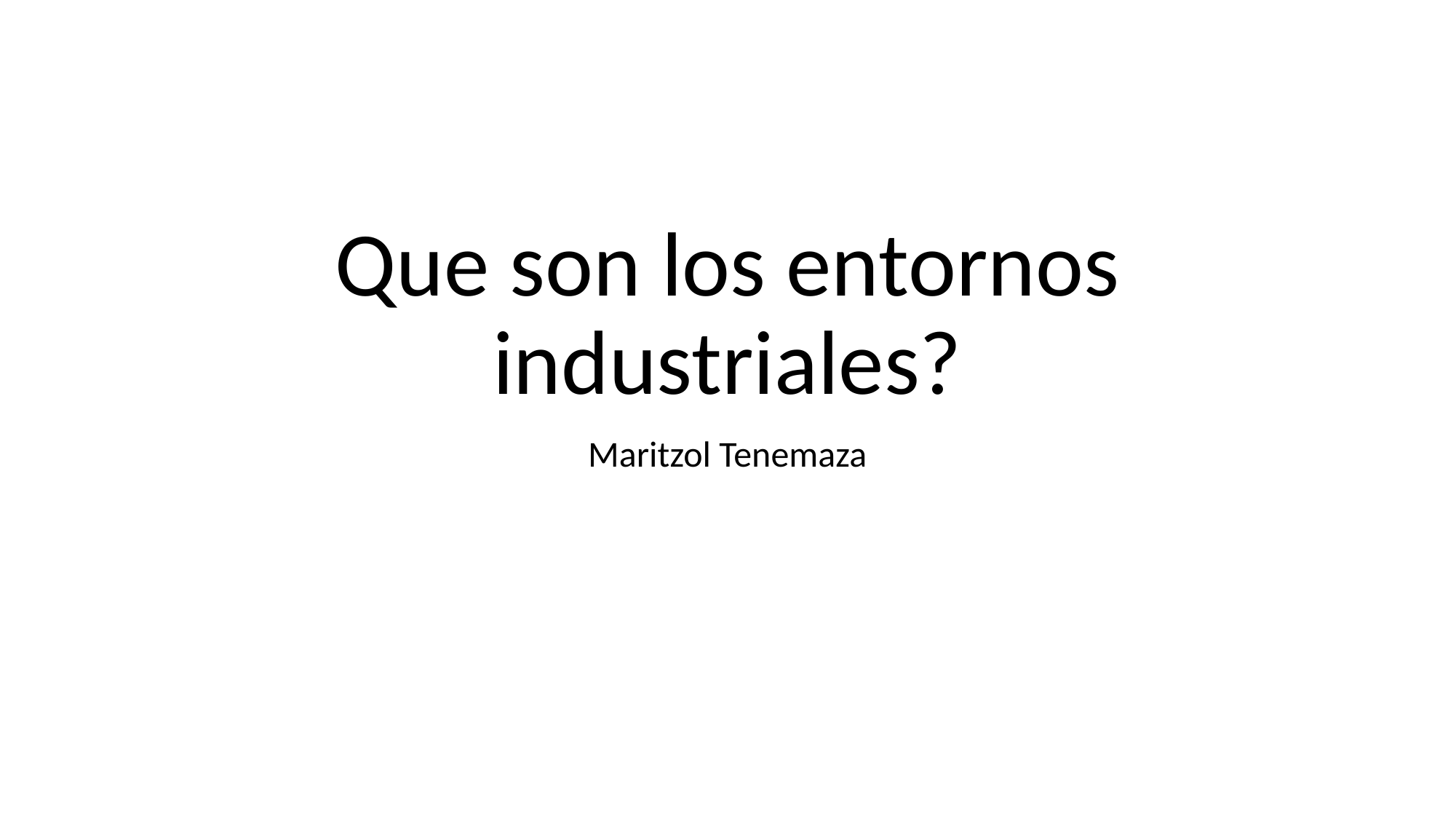

# Que son los entornos industriales?
Maritzol Tenemaza